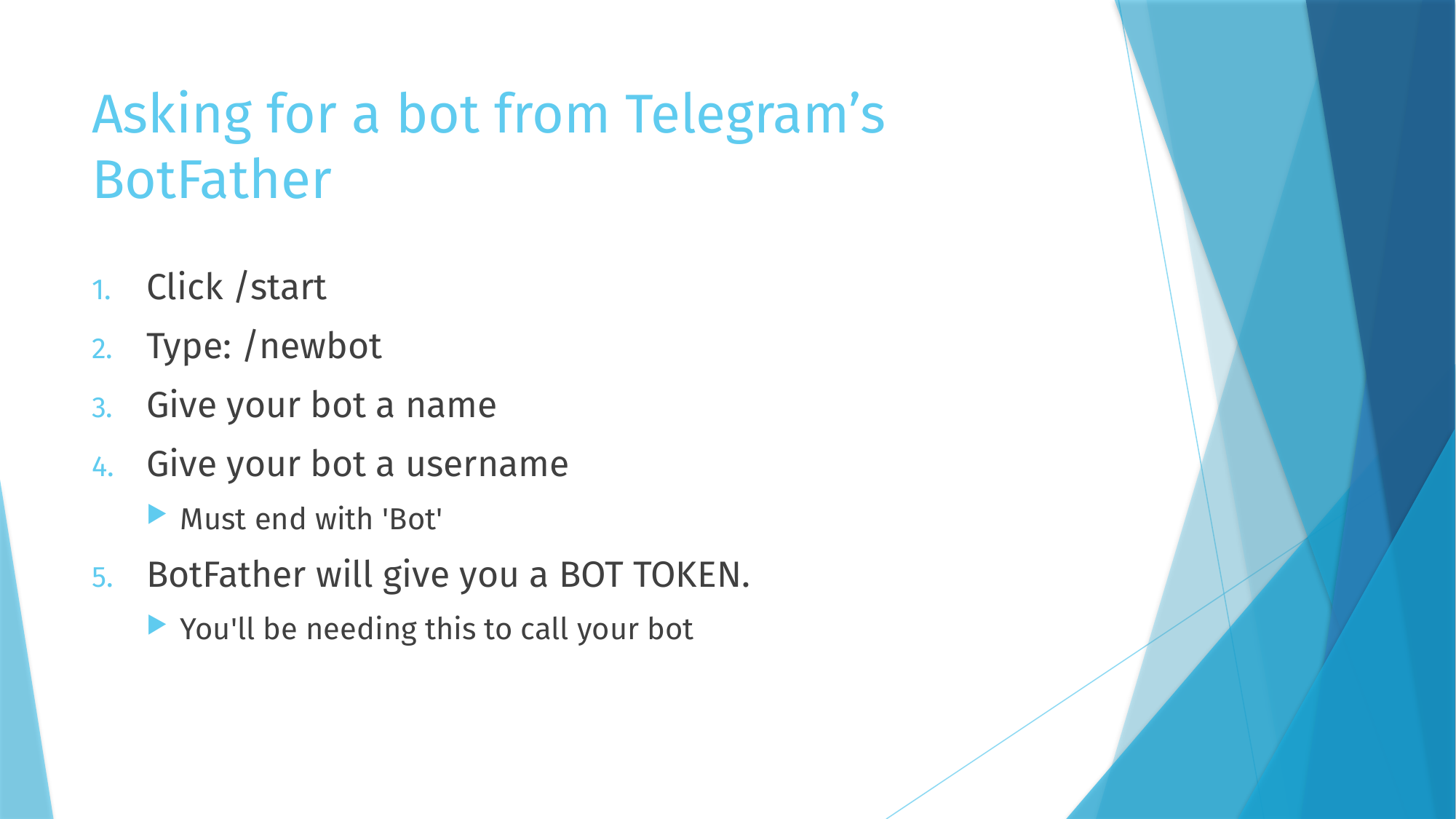

# Asking for a bot from Telegram’s BotFather
Click /start
Type: /newbot
Give your bot a name
Give your bot a username
Must end with 'Bot'
BotFather will give you a BOT TOKEN.
You'll be needing this to call your bot